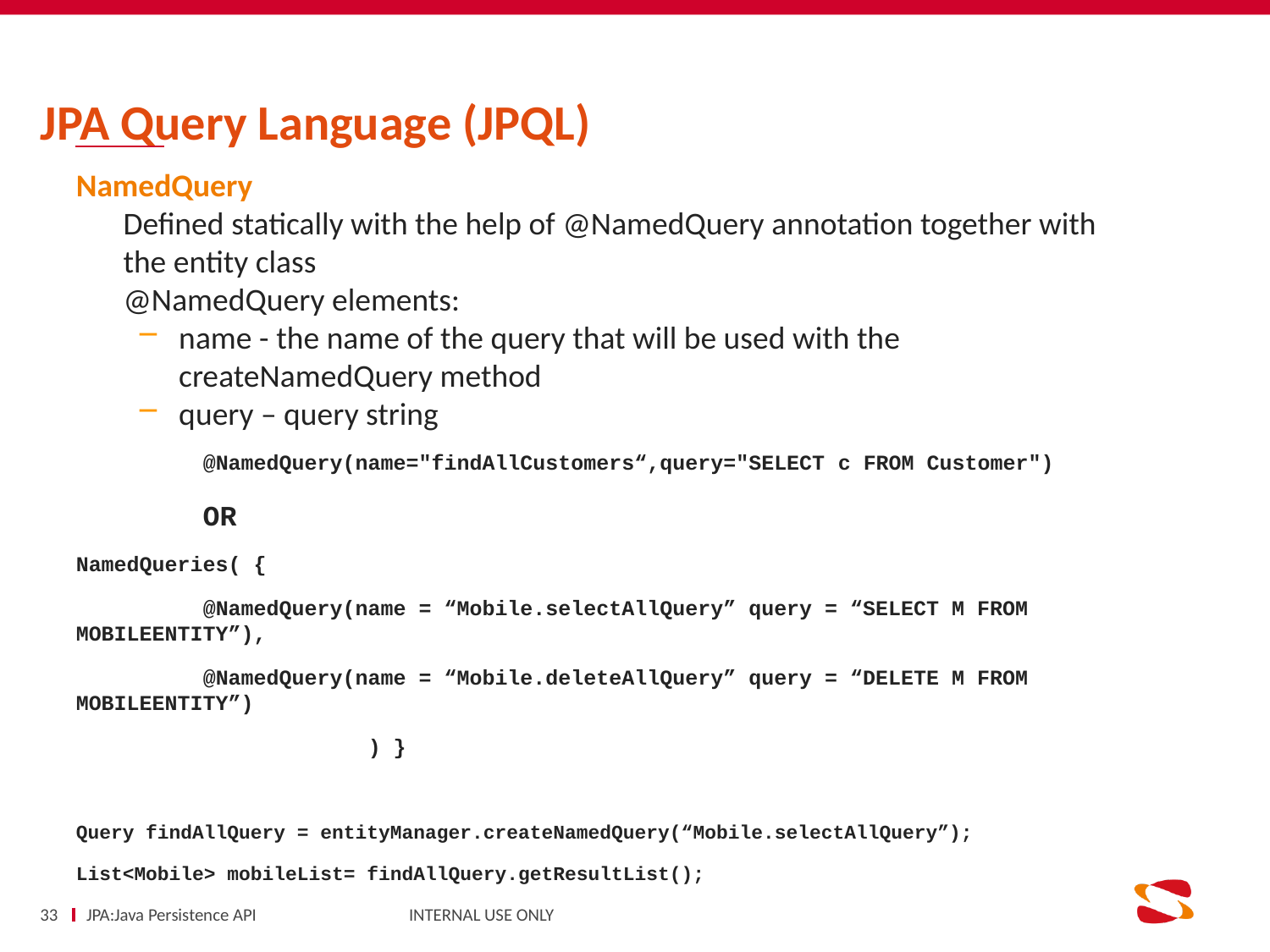

JPA Query Language (JPQL)
NamedQuery
Defined statically with the help of @NamedQuery annotation together with the entity class
@NamedQuery elements:
name - the name of the query that will be used with the createNamedQuery method
query – query string
	@NamedQuery(name="findAllCustomers“,query="SELECT c FROM Customer")

OR
NamedQueries( {
	@NamedQuery(name = “Mobile.selectAllQuery” query = “SELECT M FROM MOBILEENTITY”),
	@NamedQuery(name = “Mobile.deleteAllQuery” query = “DELETE M FROM MOBILEENTITY”)
		   ) }

Query findAllQuery = entityManager.createNamedQuery(“Mobile.selectAllQuery”);
List<Mobile> mobileList= findAllQuery.getResultList();

33
JPA:Java Persistence API                                      INTERNAL USE ONLY